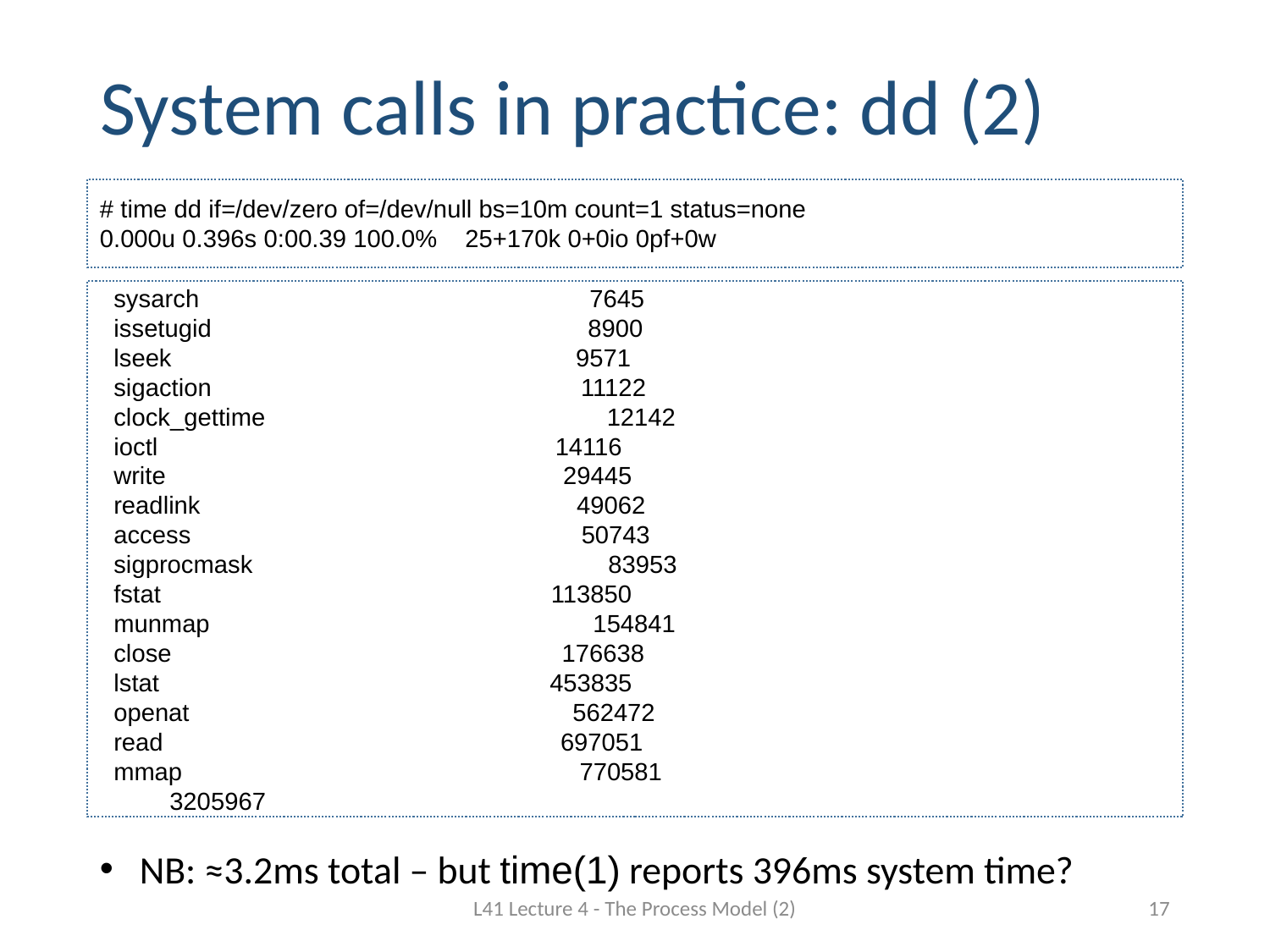

# System calls in practice: dd (2)
# time dd if=/dev/zero of=/dev/null bs=10m count=1 status=none
0.000u 0.396s 0:00.39 100.0%    25+170k 0+0io 0pf+0w
  sysarch                                                        7645
  issetugid                                                      8900
  lseek                                                          9571
  sigaction                                                     11122
  clock_gettime                                                 12142
  ioctl                                                         14116
  write                                                         29445
  readlink                                                      49062
  access                                                        50743
  sigprocmask                                                   83953
  fstat                                                        113850
  munmap                                                       154841
  close                                                        176638
  lstat                                                        453835
  openat                                                       562472
  read                                                         697051
  mmap                                                         770581
          3205967
NB: ≈3.2ms total – but time(1) reports 396ms system time?
L41 Lecture 4 - The Process Model (2)
17